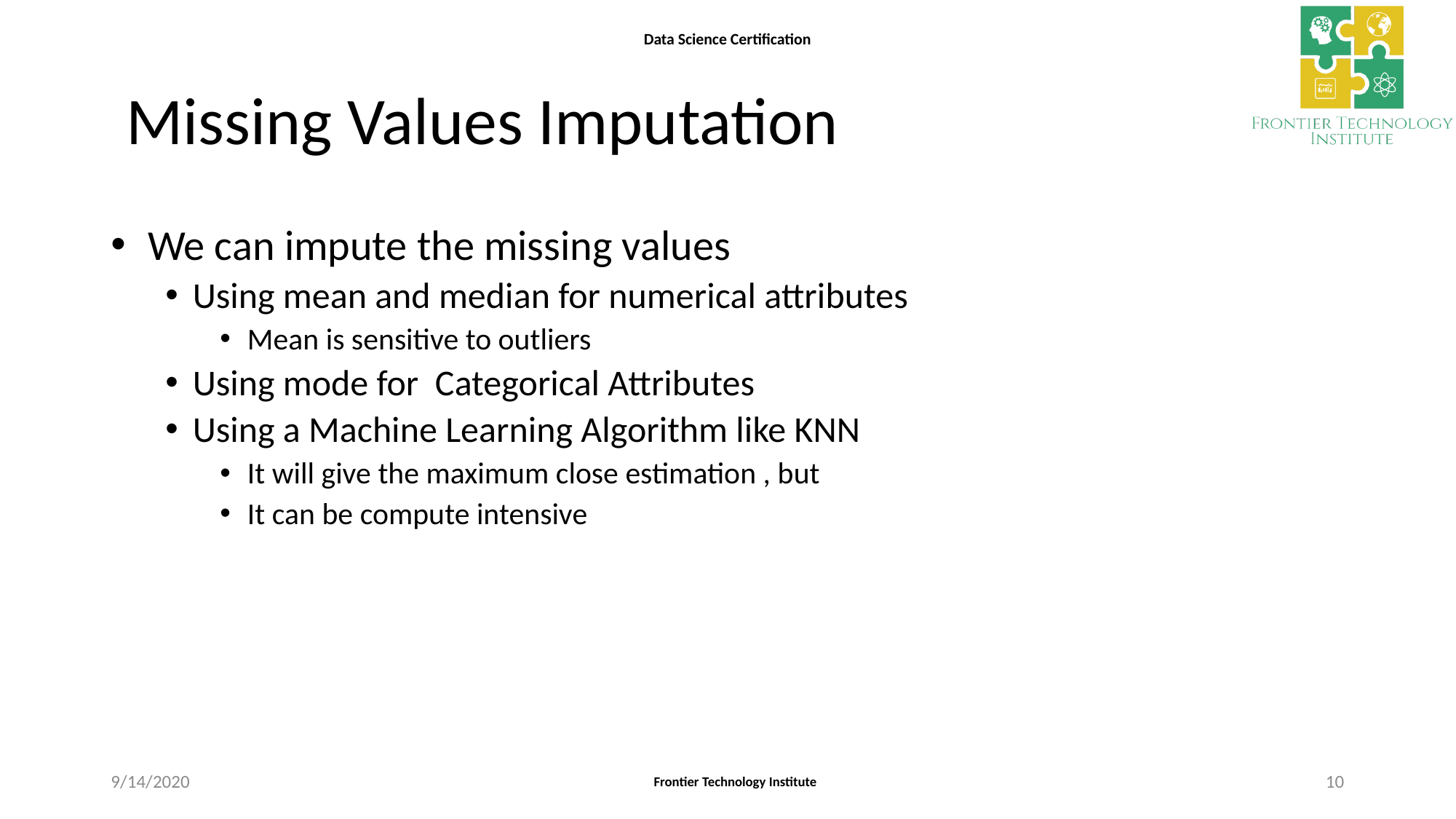

# Missing Values Imputation
 We can impute the missing values
Using mean and median for numerical attributes
Mean is sensitive to outliers
Using mode for  Categorical Attributes
Using a Machine Learning Algorithm like KNN
It will give the maximum close estimation , but
It can be compute intensive
9/14/2020
10